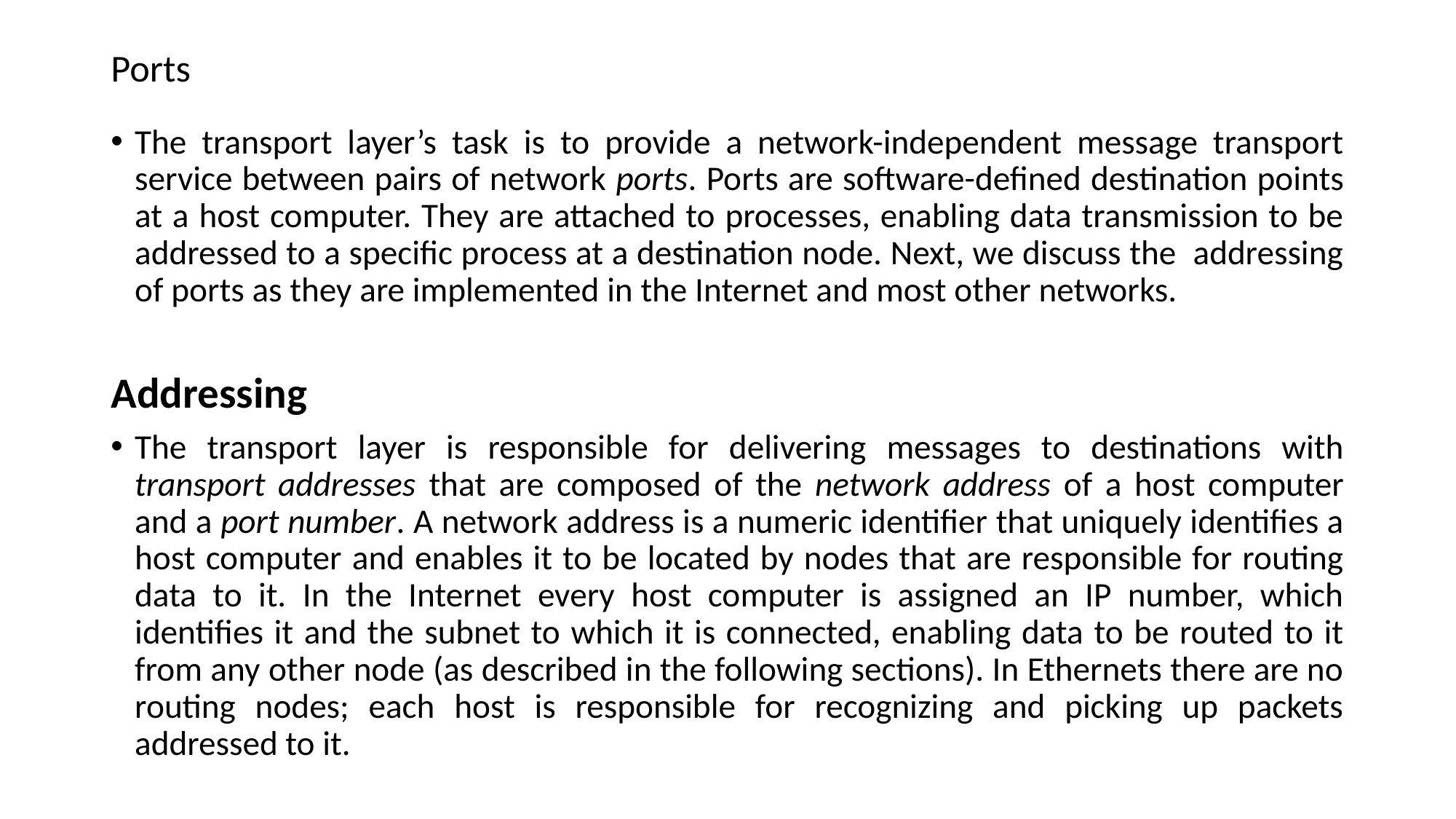

# Ports
The transport layer’s task is to provide a network-independent message transport service between pairs of network ports. Ports are software-defined destination points at a host computer. They are attached to processes, enabling data transmission to be addressed to a specific process at a destination node. Next, we discuss the  addressing of ports as they are implemented in the Internet and most other networks.

Addressing
The transport layer is responsible for delivering messages to destinations with transport addresses that are composed of the network address of a host computer and a port number. A network address is a numeric identifier that uniquely identifies a host computer and enables it to be located by nodes that are responsible for routing data to it. In the Internet every host computer is assigned an IP number, which identifies it and the subnet to which it is connected, enabling data to be routed to it from any other node (as described in the following sections). In Ethernets there are no routing nodes; each host is responsible for recognizing and picking up packets addressed to it.